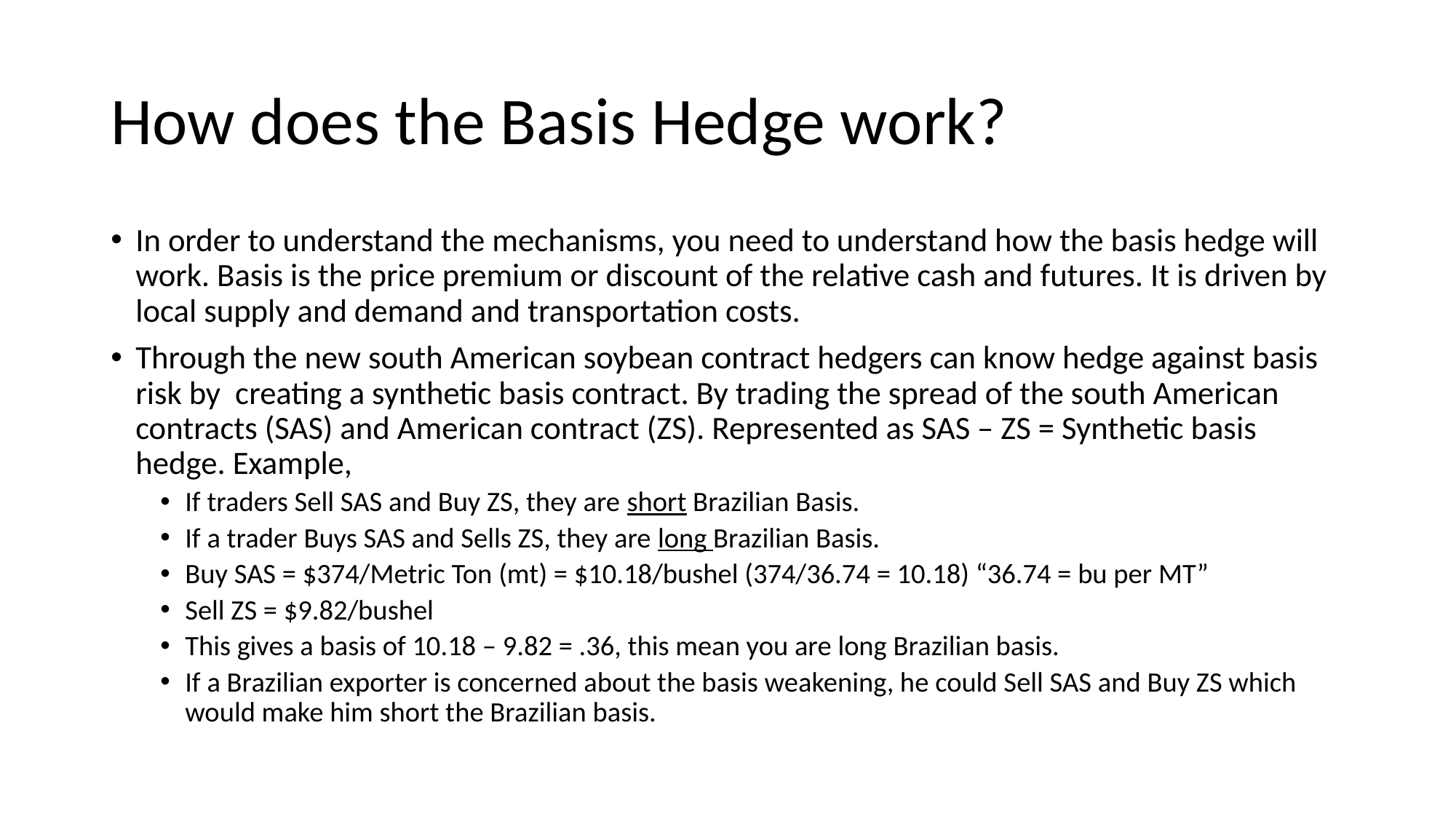

# How does the Basis Hedge work?
In order to understand the mechanisms, you need to understand how the basis hedge will work. Basis is the price premium or discount of the relative cash and futures. It is driven by local supply and demand and transportation costs.
Through the new south American soybean contract hedgers can know hedge against basis risk by  creating a synthetic basis contract. By trading the spread of the south American contracts (SAS) and American contract (ZS). Represented as SAS – ZS = Synthetic basis hedge. Example,
If traders Sell SAS and Buy ZS, they are short Brazilian Basis.
If a trader Buys SAS and Sells ZS, they are long Brazilian Basis.
Buy SAS = $374/Metric Ton (mt) = $10.18/bushel (374/36.74 = 10.18) “36.74 = bu per MT”
Sell ZS = $9.82/bushel
This gives a basis of 10.18 – 9.82 = .36, this mean you are long Brazilian basis.
If a Brazilian exporter is concerned about the basis weakening, he could Sell SAS and Buy ZS which would make him short the Brazilian basis.